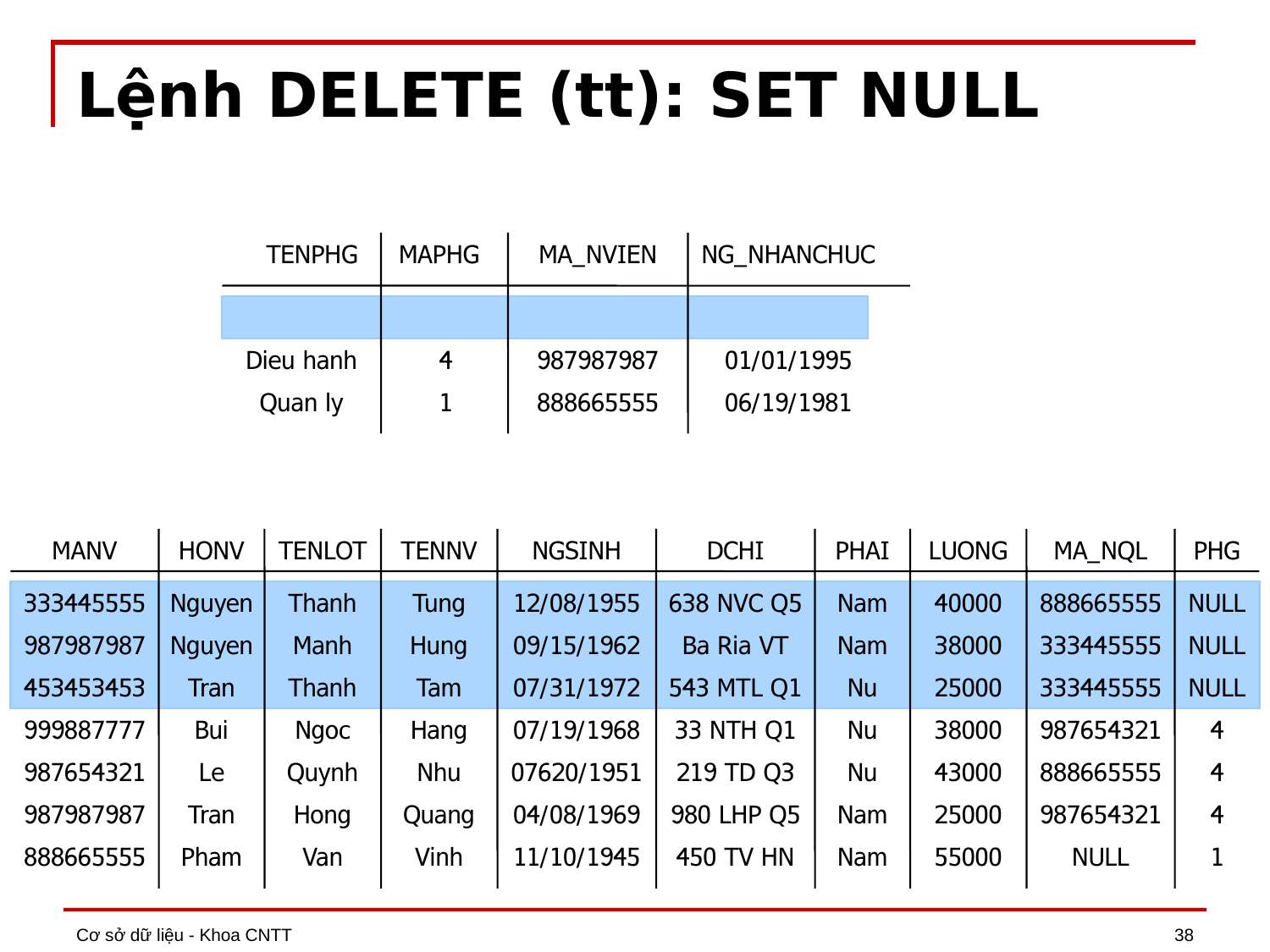

# Lệnh DELETE (tt): SET NULL
TENPHG
MAPHG

MA_NVIEN

NG_NHANCHUC

Dieu hanh
4
987987987
01/01/1995
Quan ly
1
888665555
06/19/1981

MANV
HONV

TENLOT
TENNV
NGSINH
DCHI
PHAI
LUONG
MA_NQL
PHG

333445555
Nguyen
Thanh
Tung
12/08/1955
638 NVC Q5
Nam
40000
888665555
NULL
NULL
NULL
987987987
Nguyen
Manh
Hung
09/15/1962
Ba Ria VT
Nam
38000
333445555
453453453
Tran
Thanh
Tam
07/31/1972
543 MTL Q1
Nu
25000
333445555
999887777
Bui
Ngoc
Hang
07/19/1968
33 NTH Q1
Nu
38000
987654321
4
987654321
Le
Quynh
Nhu
07620/1951
219 TD Q3
Nu
43000
888665555
4
987987987
Tran
Hong
Quang
04/08/1969
980 LHP Q5
Nam
25000
987654321
4
888665555
Pham
Van
Vinh
11/10/1945
450 TV HN
Nam
55000
NULL
1
Cơ sở dữ liệu - Khoa CNTT
38